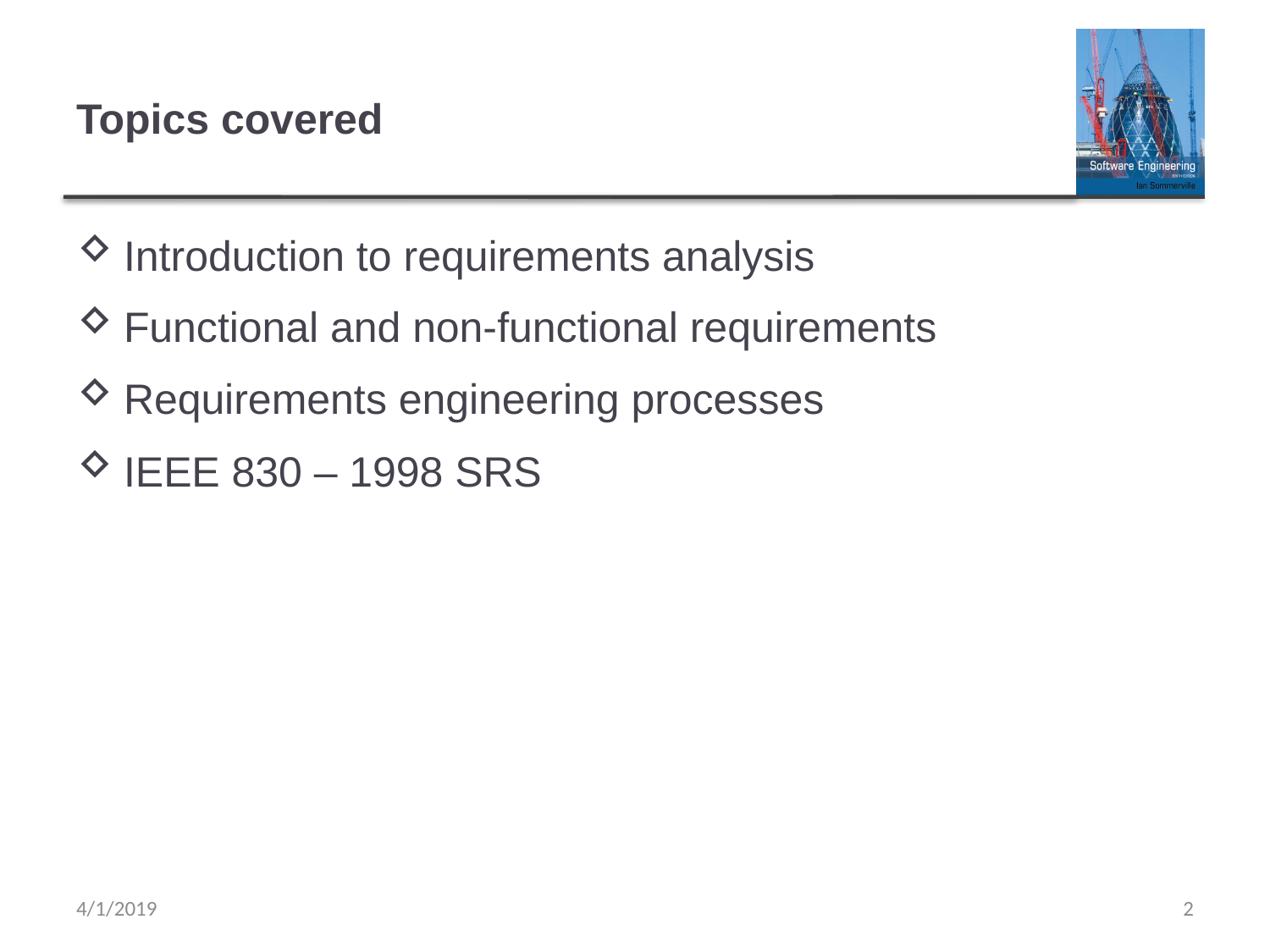

# Topics covered
Introduction to requirements analysis
Functional and non-functional requirements
Requirements engineering processes
IEEE 830 – 1998 SRS

4/1/2019
2